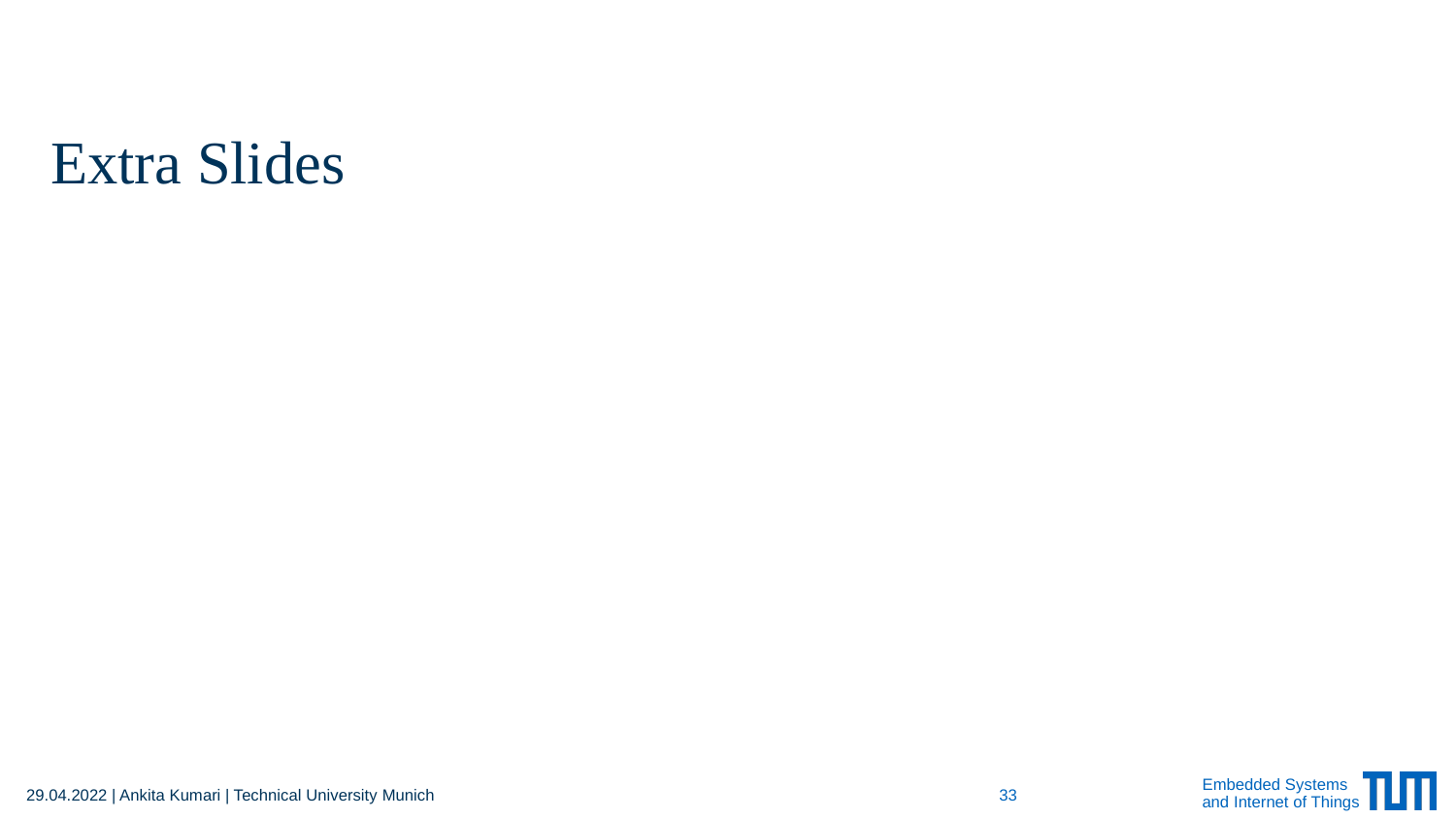

# Extra Slides

29.04.2022 | Ankita Kumari | Technical University Munich
33